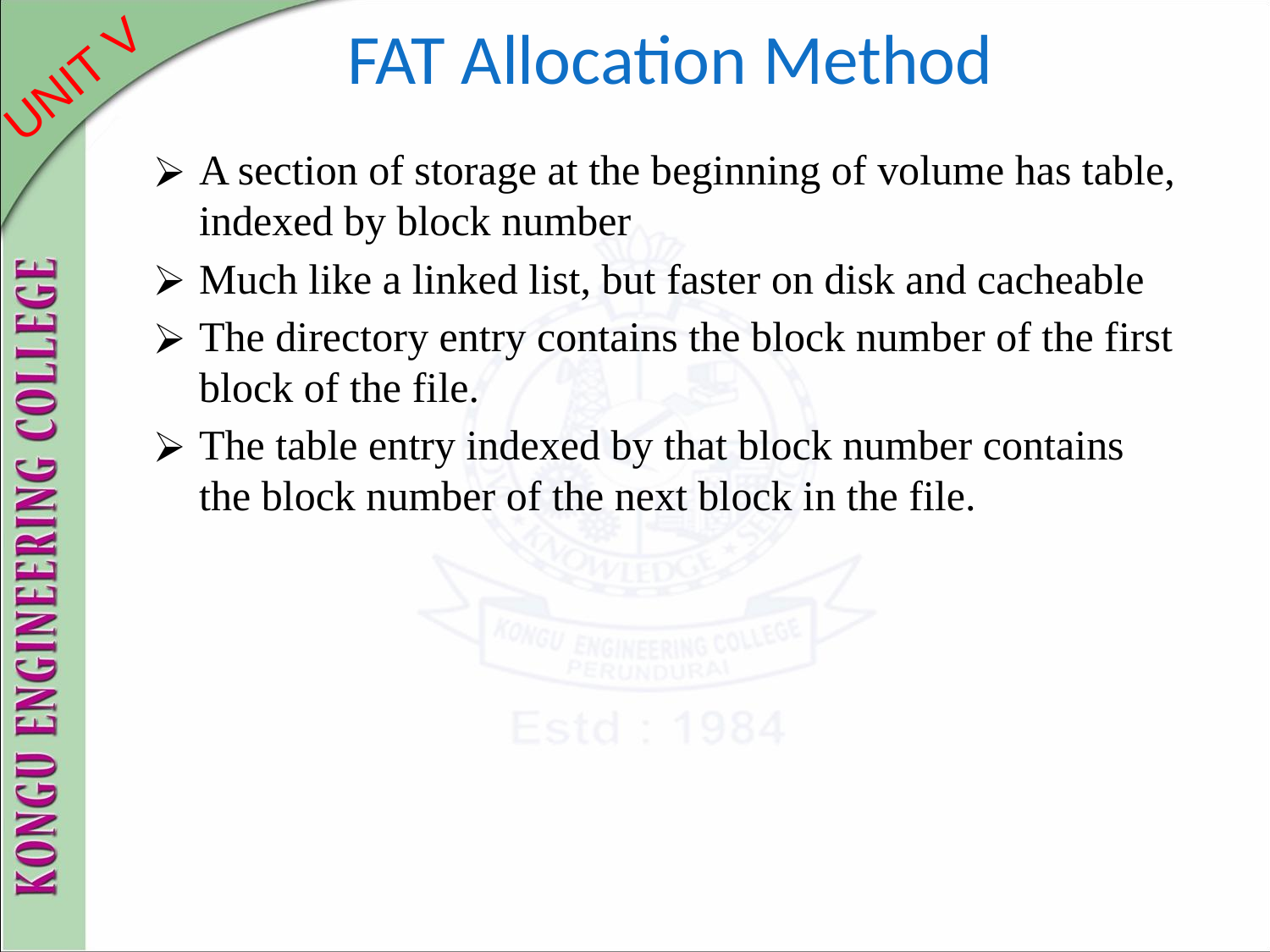

# FAT Allocation Method
A section of storage at the beginning of volume has table, indexed by block number
Much like a linked list, but faster on disk and cacheable
The directory entry contains the block number of the first block of the file.
The table entry indexed by that block number contains the block number of the next block in the file.